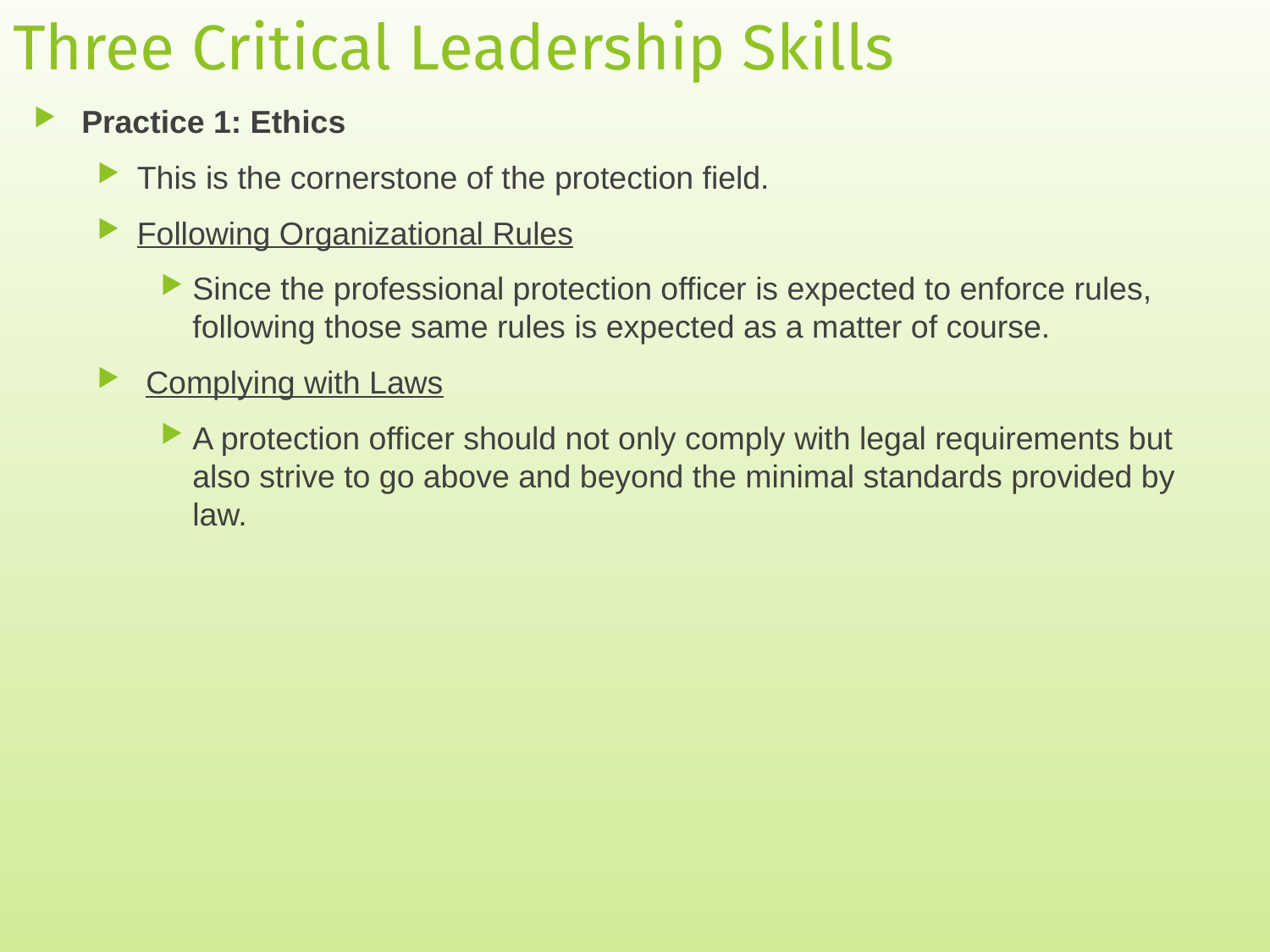

# Three Critical Leadership Skills
Practice 1: Ethics
This is the cornerstone of the protection field.
Following Organizational Rules
Since the professional protection officer is expected to enforce rules, following those same rules is expected as a matter of course.
 Complying with Laws
A protection officer should not only comply with legal requirements but also strive to go above and beyond the minimal standards provided by law.

6